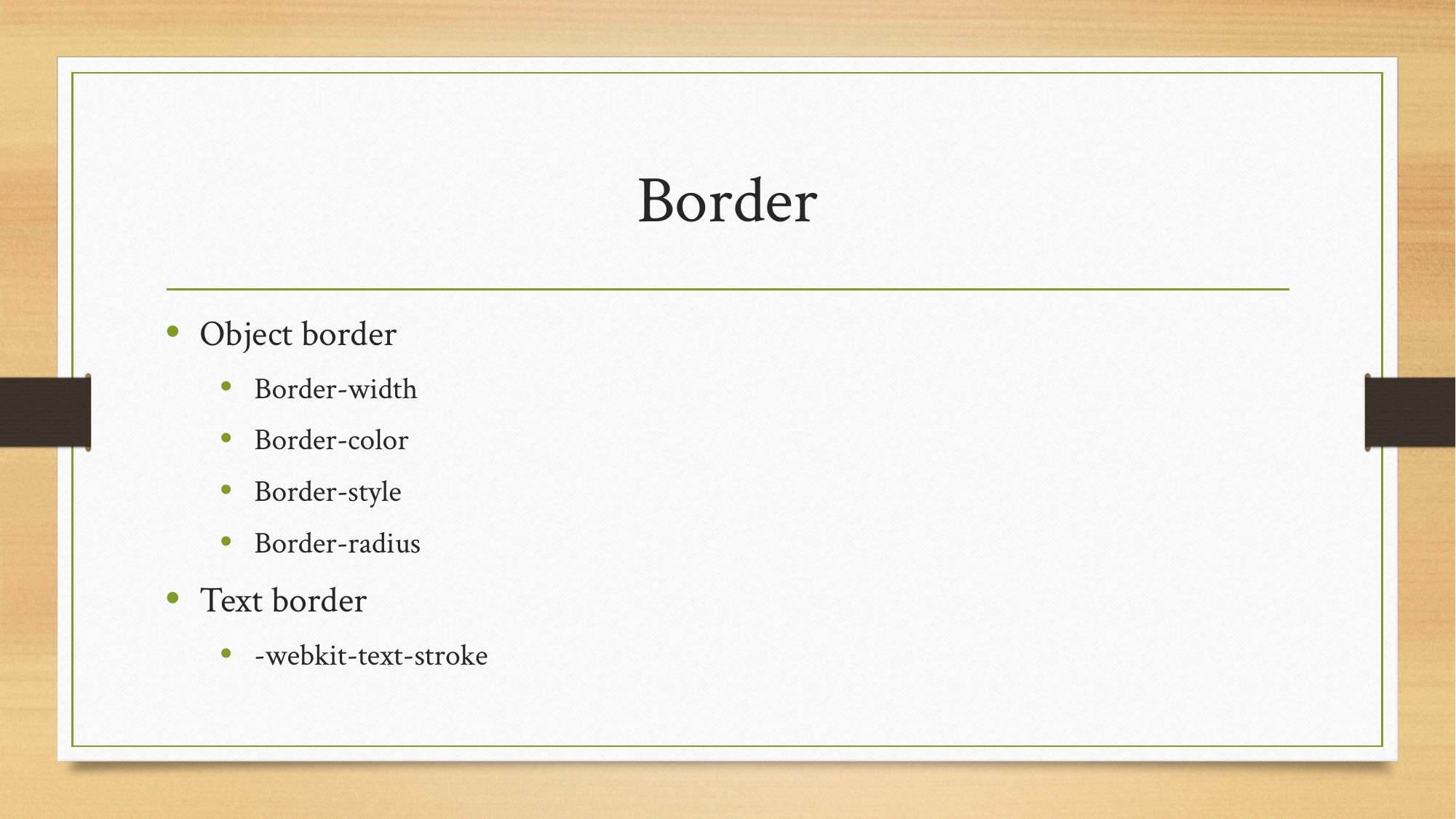

# Border
Object border
Border-width
Border-color
Border-style
Border-radius
Text border
-webkit-text-stroke